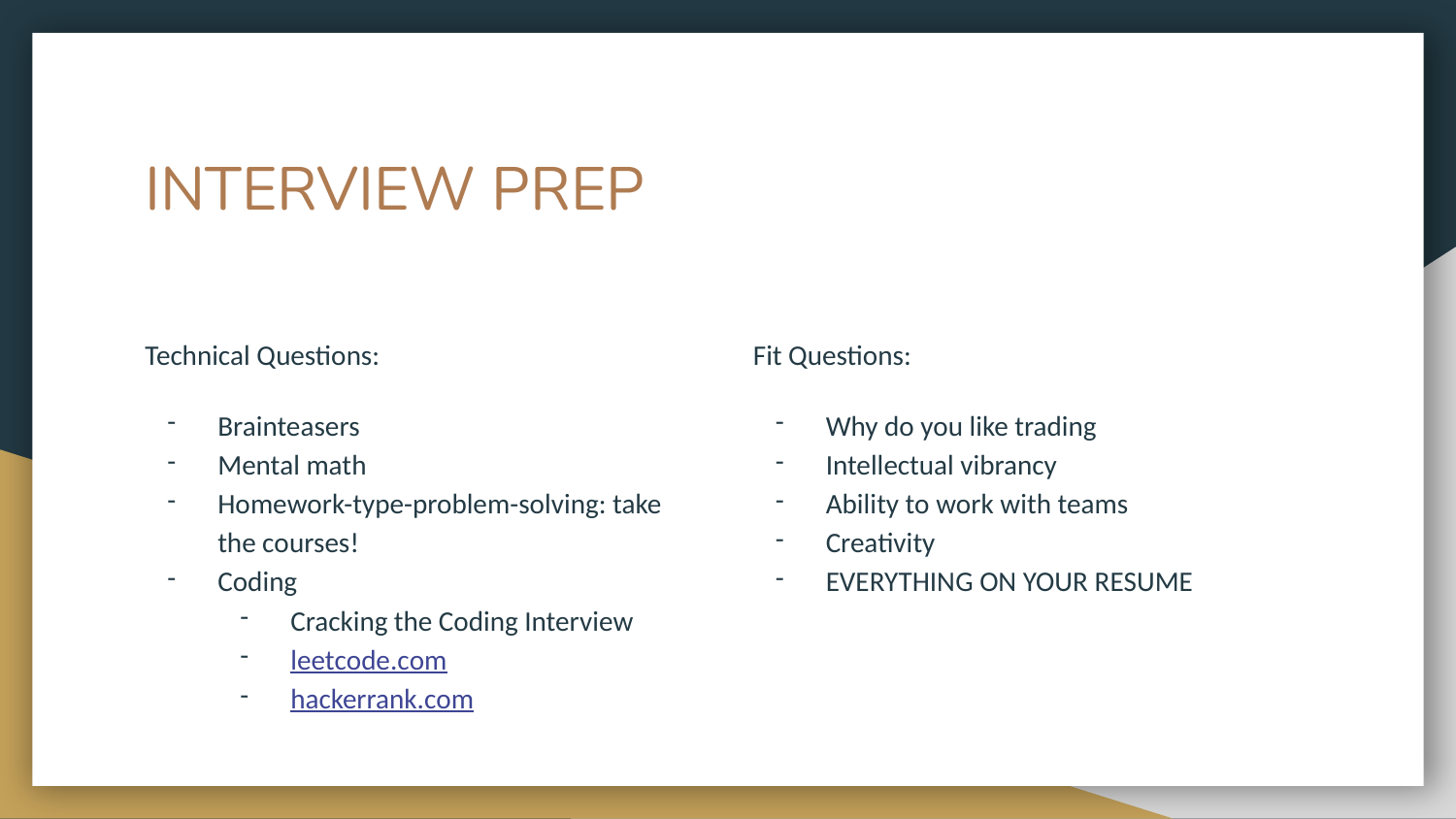

# INTERVIEW PREP
Technical Questions:
Brainteasers
Mental math
Homework-type-problem-solving: take the courses!
Coding
Cracking the Coding Interview
leetcode.com
hackerrank.com
Fit Questions:
Why do you like trading
Intellectual vibrancy
Ability to work with teams
Creativity
EVERYTHING ON YOUR RESUME